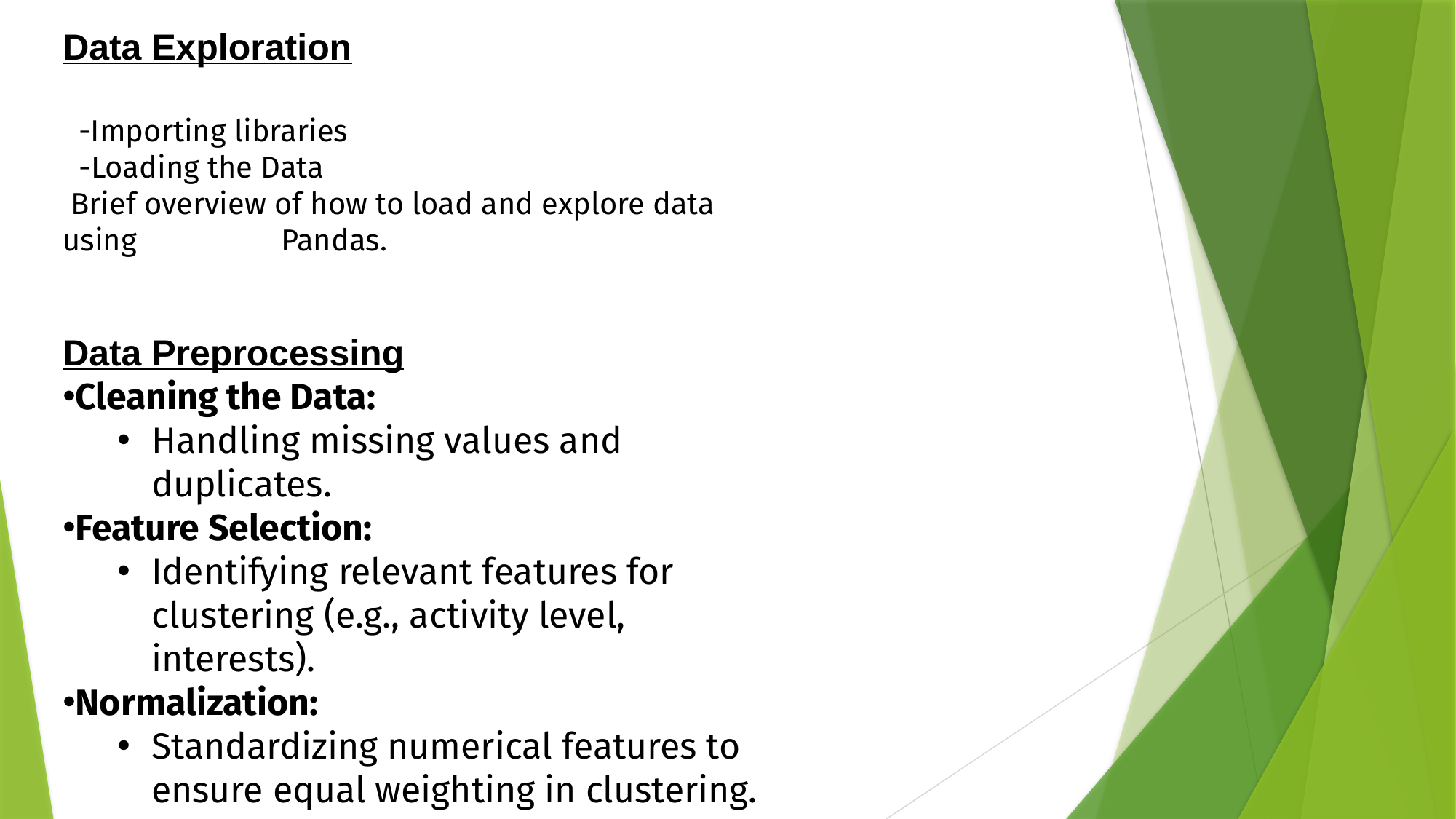

Data Exploration

  -Importing libraries
  -Loading the Data
 Brief overview of how to load and explore data using                  Pandas.

Data Preprocessing
Cleaning the Data:
Handling missing values and duplicates.
Feature Selection:
Identifying relevant features for clustering (e.g., activity level, interests).
Normalization:
Standardizing numerical features to ensure equal weighting in clustering.